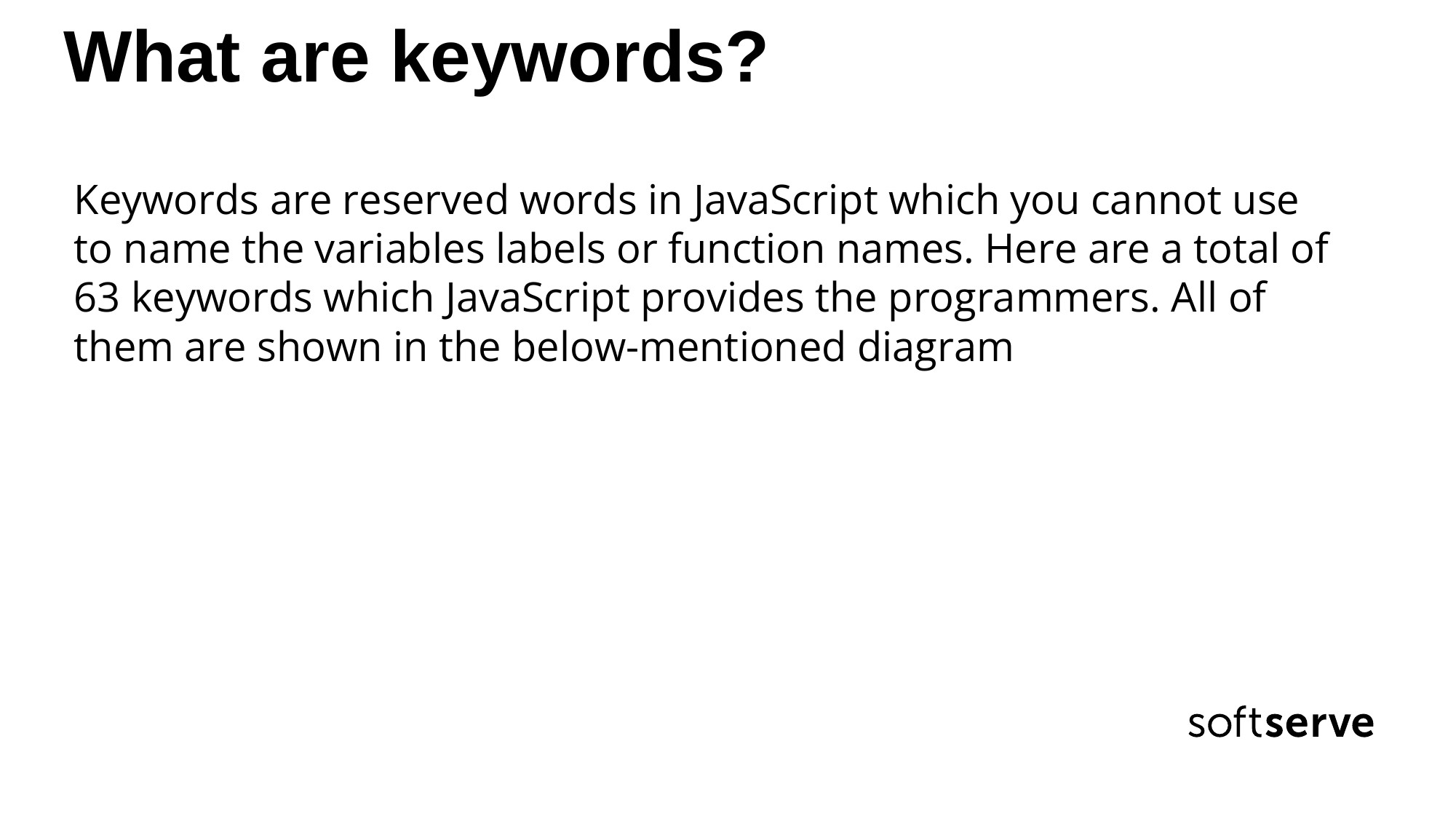

What are keywords?
Keywords are reserved words in JavaScript which you cannot use to name the variables labels or function names. Here are a total of 63 keywords which JavaScript provides the programmers. All of them are shown in the below-mentioned diagram